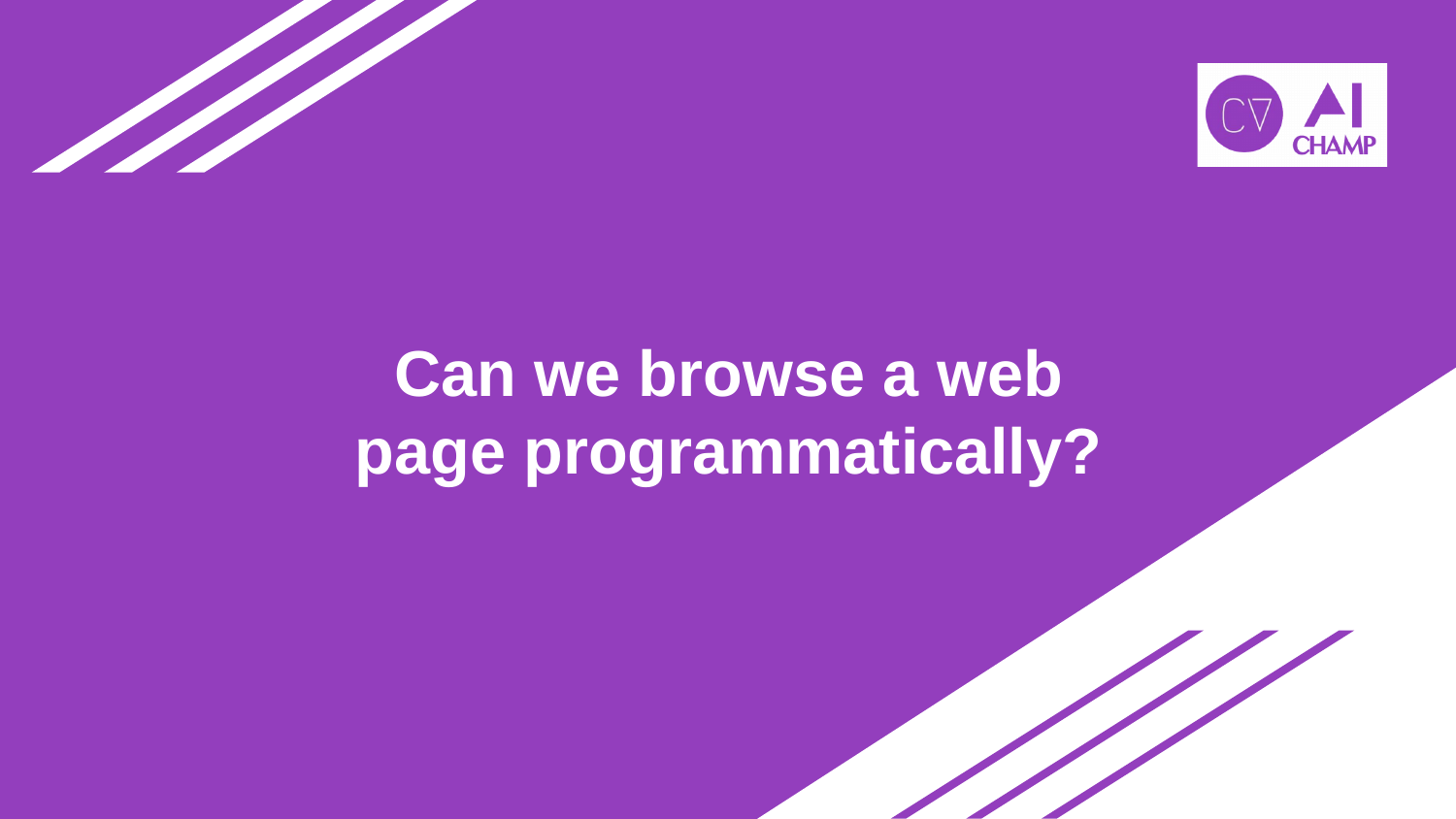

# Can we browse a web page programmatically?